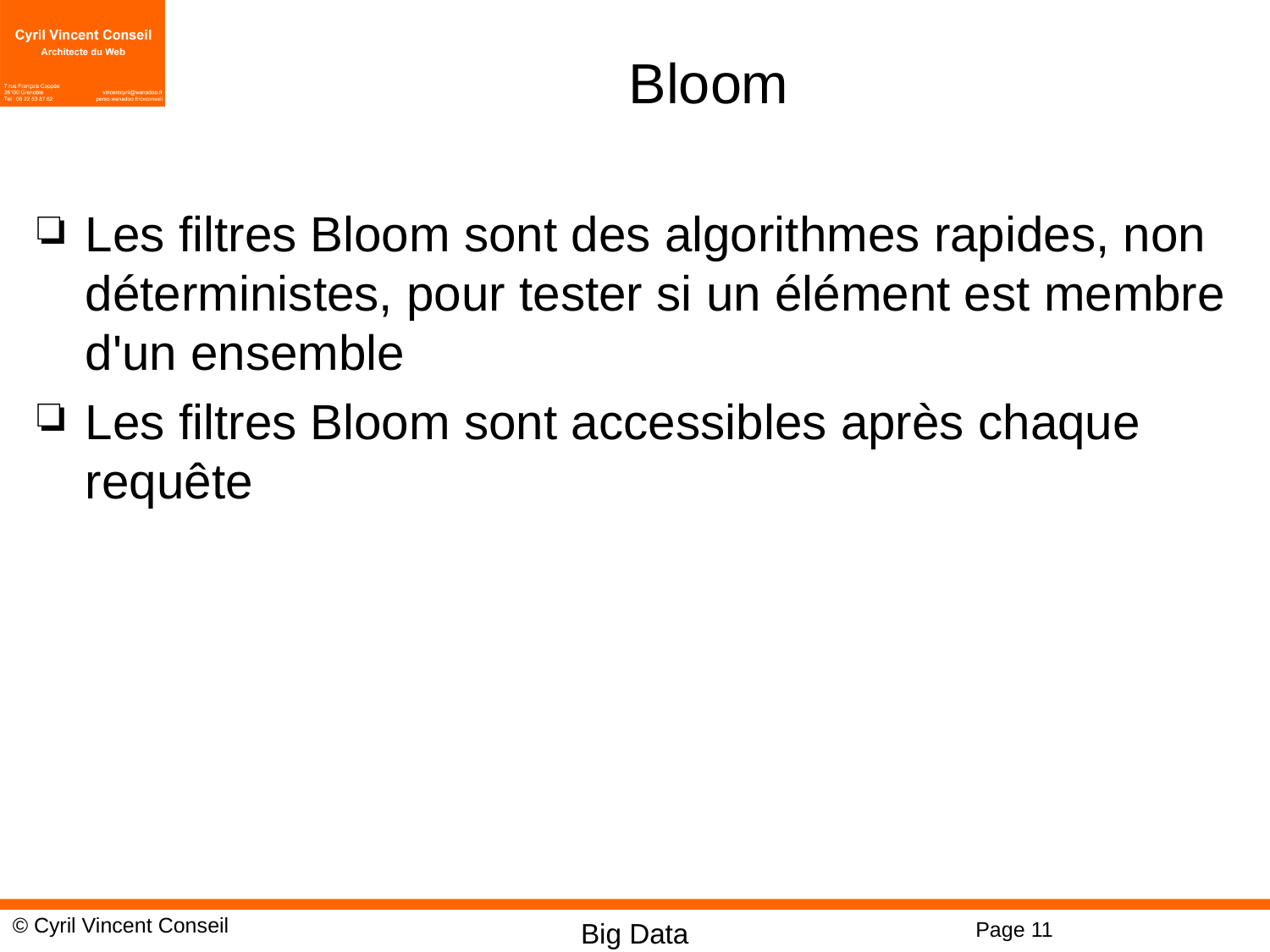

# Bloom
Les filtres Bloom sont des algorithmes rapides, non déterministes, pour tester si un élément est membre d'un ensemble
Les filtres Bloom sont accessibles après chaque requête